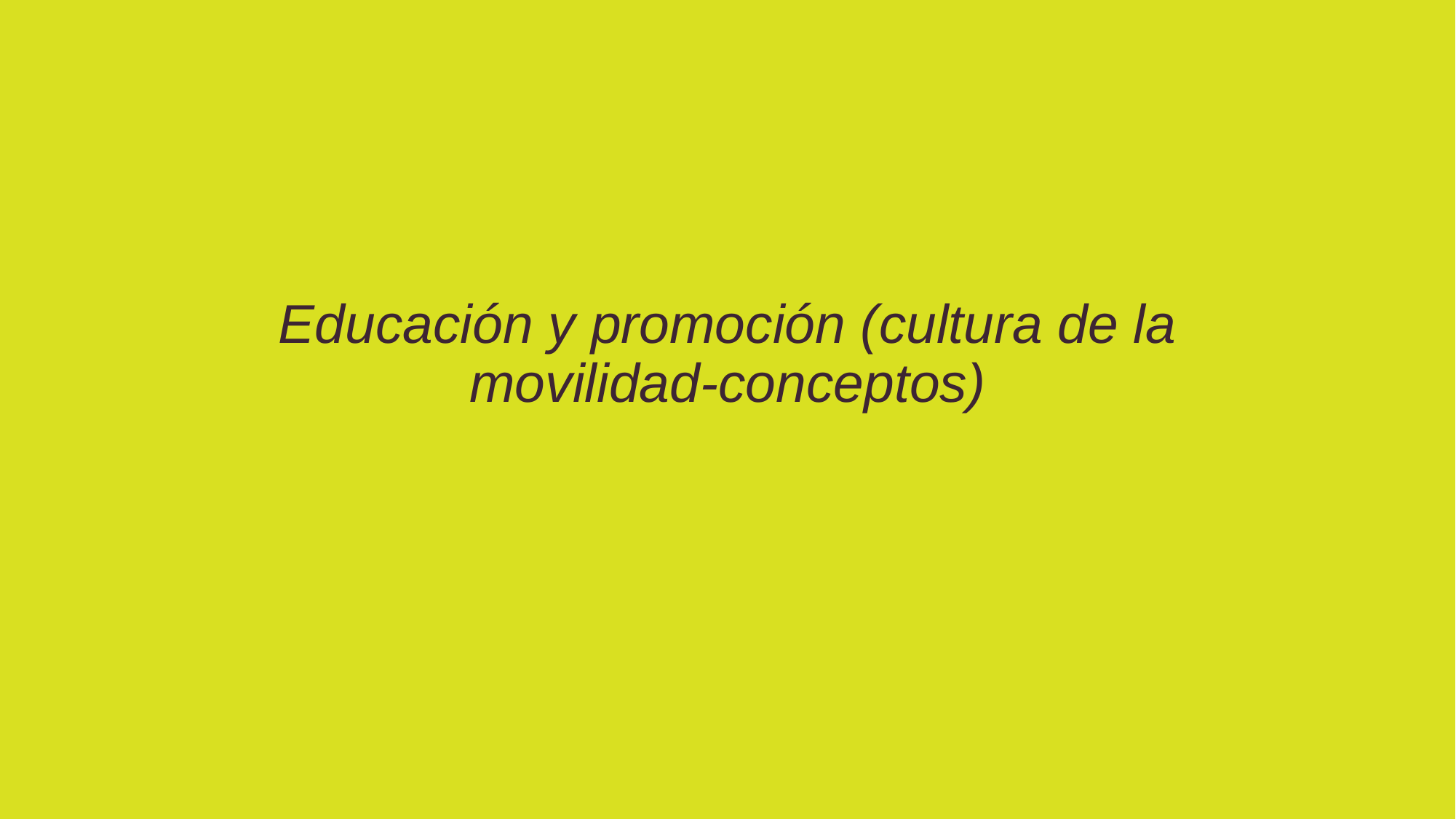

# Educación y promoción (cultura de la movilidad-conceptos)